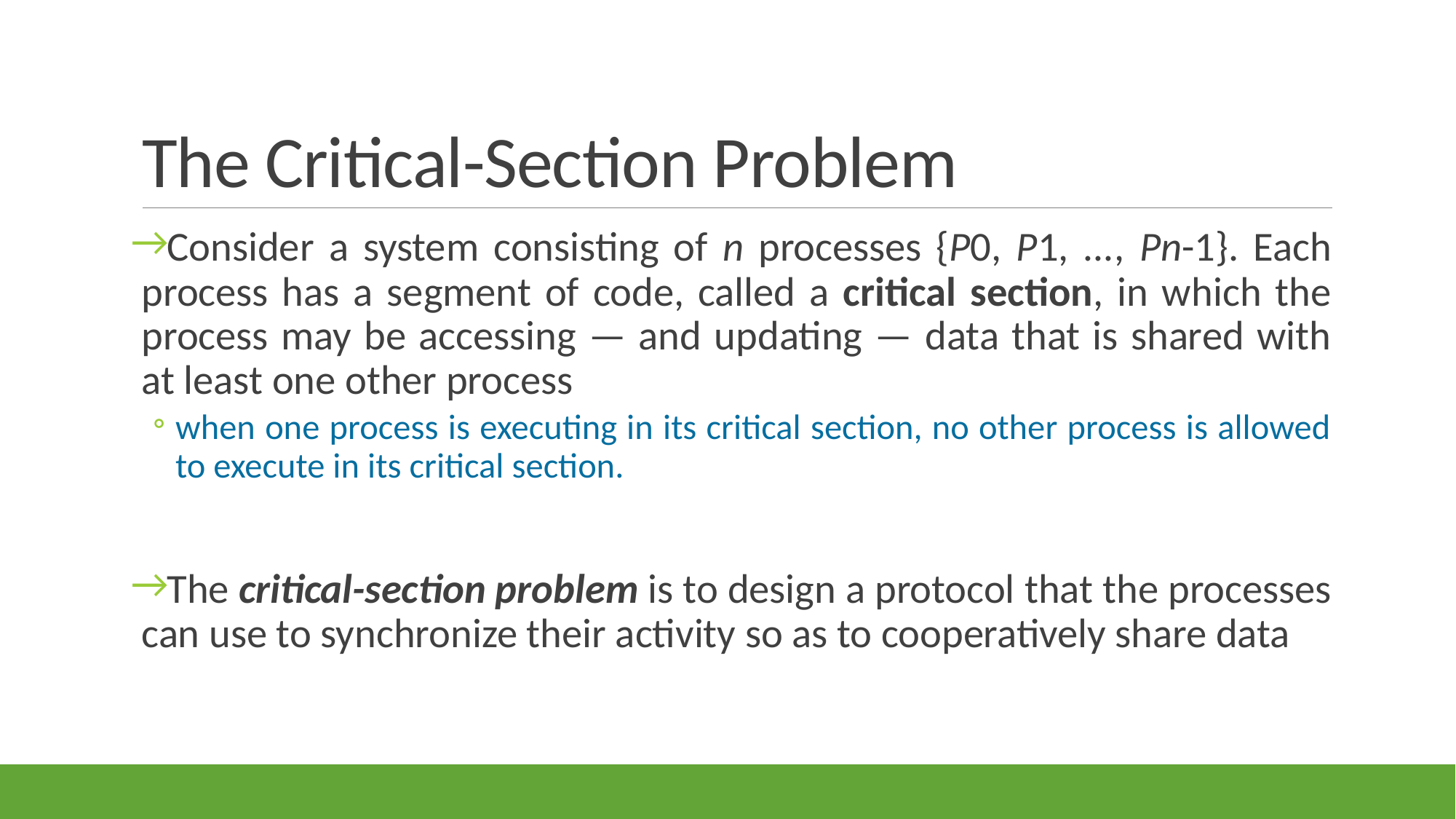

# The Critical-Section Problem
Consider a system consisting of n processes {P0, P1, ..., Pn-1}. Each process has a segment of code, called a critical section, in which the process may be accessing — and updating — data that is shared with at least one other process
when one process is executing in its critical section, no other process is allowed to execute in its critical section.

The critical-section problem is to design a protocol that the processes can use to synchronize their activity so as to cooperatively share data